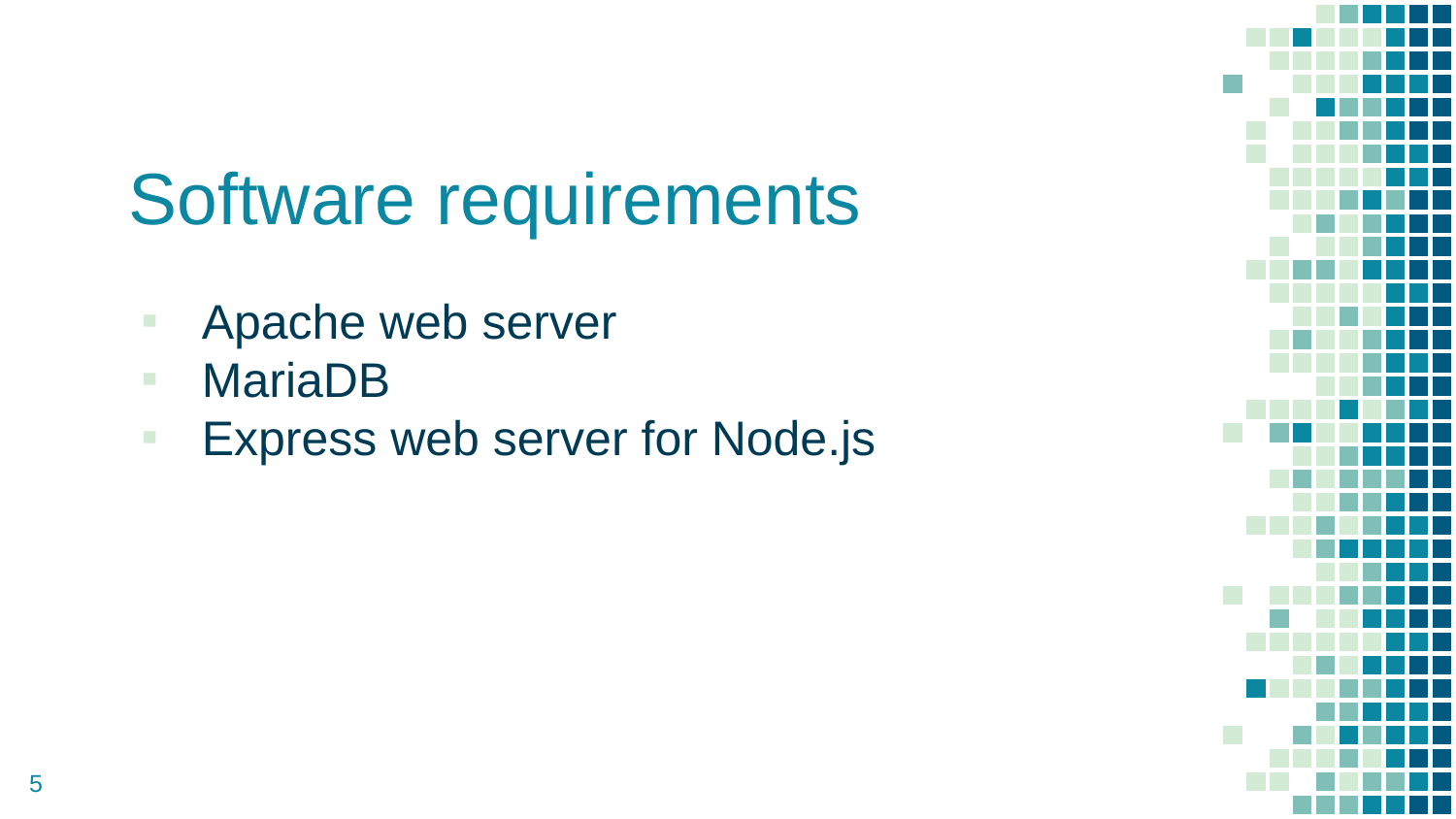

# Software requirements
Apache web server
MariaDB
Express web server for Node.js
5